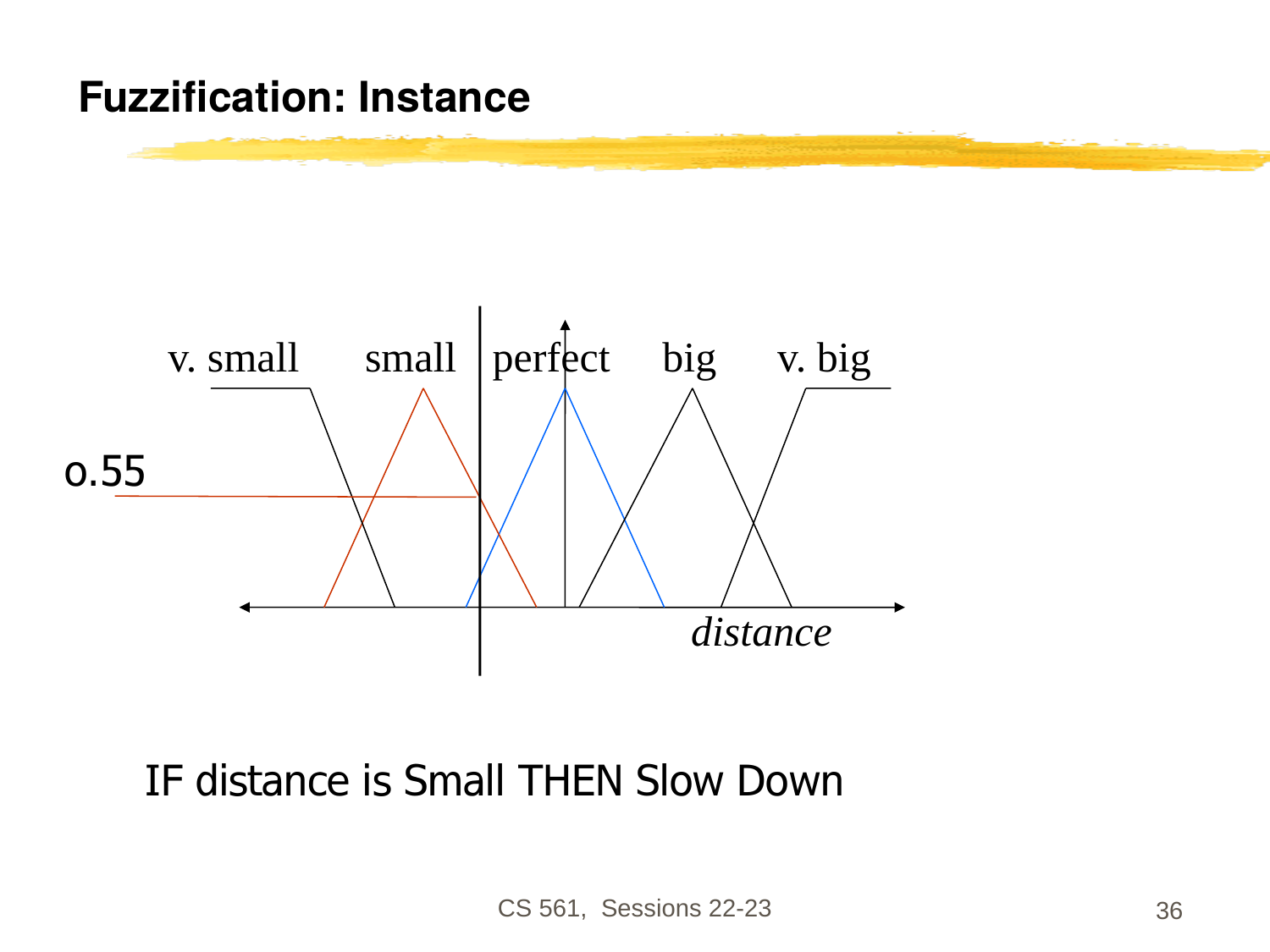

# Fuzzification: Instance

v. small
small
perfect
big
v. big

o.55

distance

IF distance is Small THEN Slow Down
CS 561,  Sessions 22-23
36